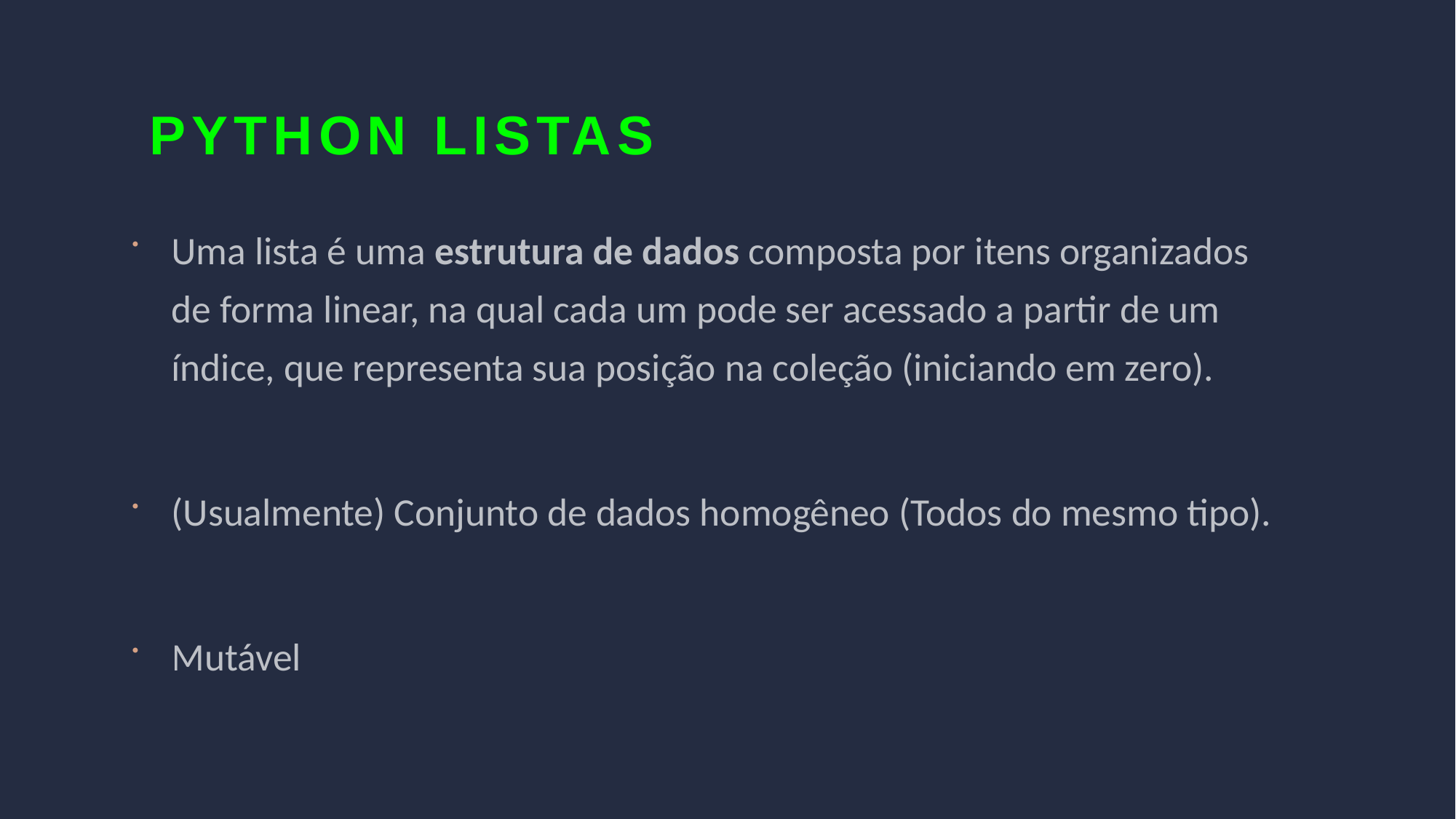

Python LISTAS

Uma lista é uma estrutura de dados composta por itens organizados de forma linear, na qual cada um pode ser acessado a partir de um índice, que representa sua posição na coleção (iniciando em zero).

(Usualmente) Conjunto de dados homogêneo (Todos do mesmo tipo).

Mutável